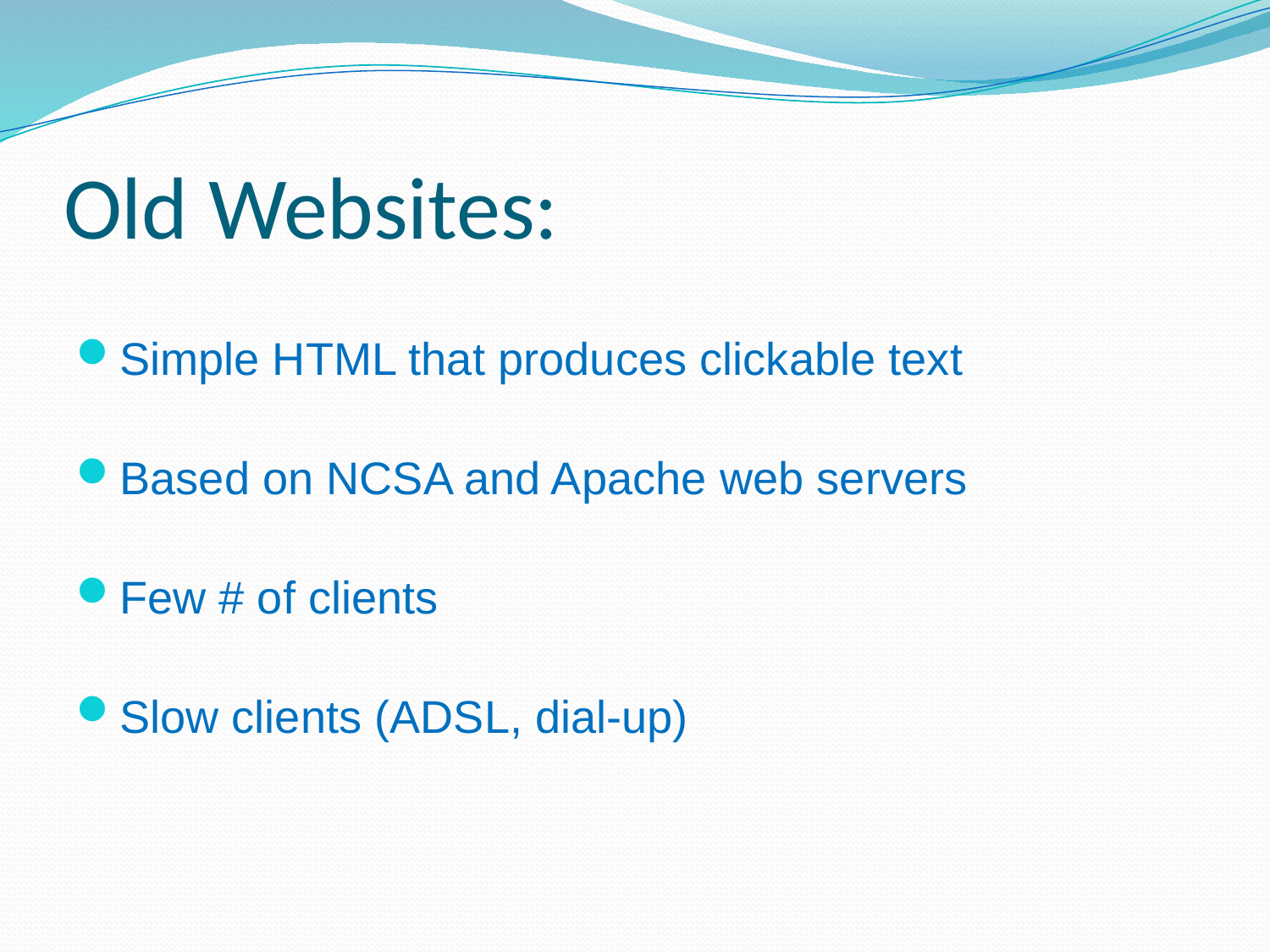

# Old Websites:
Simple HTML that produces clickable text
Based on NCSA and Apache web servers
Few # of clients
Slow clients (ADSL, dial-up)